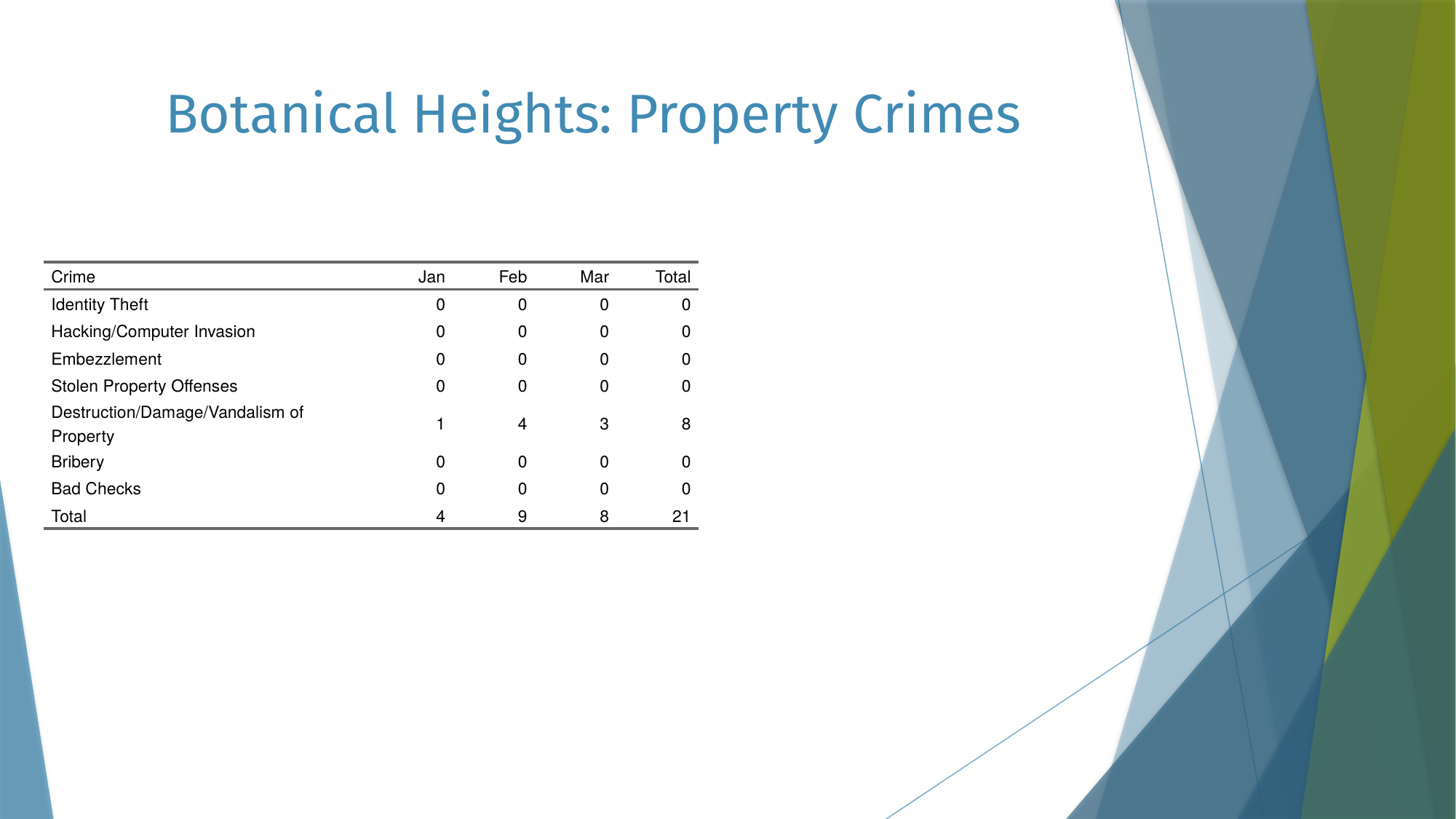

# Botanical Heights: Property Crimes
| Crime | Jan | Feb | Mar | Total |
| --- | --- | --- | --- | --- |
| Identity Theft | 0 | 0 | 0 | 0 |
| Hacking/Computer Invasion | 0 | 0 | 0 | 0 |
| Embezzlement | 0 | 0 | 0 | 0 |
| Stolen Property Offenses | 0 | 0 | 0 | 0 |
| Destruction/Damage/Vandalism of Property | 1 | 4 | 3 | 8 |
| Bribery | 0 | 0 | 0 | 0 |
| Bad Checks | 0 | 0 | 0 | 0 |
| Total | 4 | 9 | 8 | 21 |